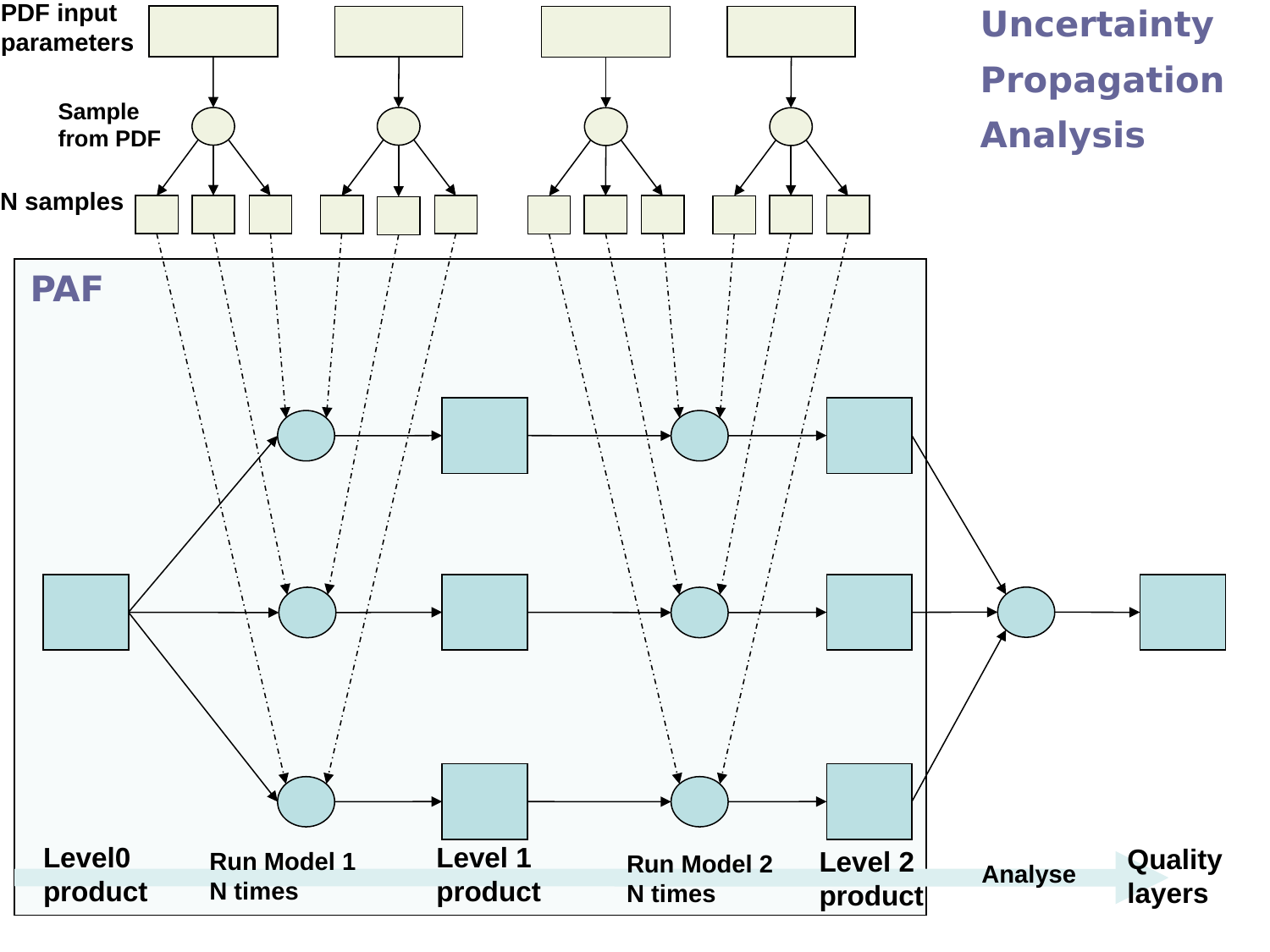

Uncertainty
Propagation
Analysis

PDF input
parameters

Sample
from PDF

N samples

PAF

Level0
product
Level 1
product
Quality
layers
Level 2
product

Run Model 1
N times
Run Model 2
N times
Analyse